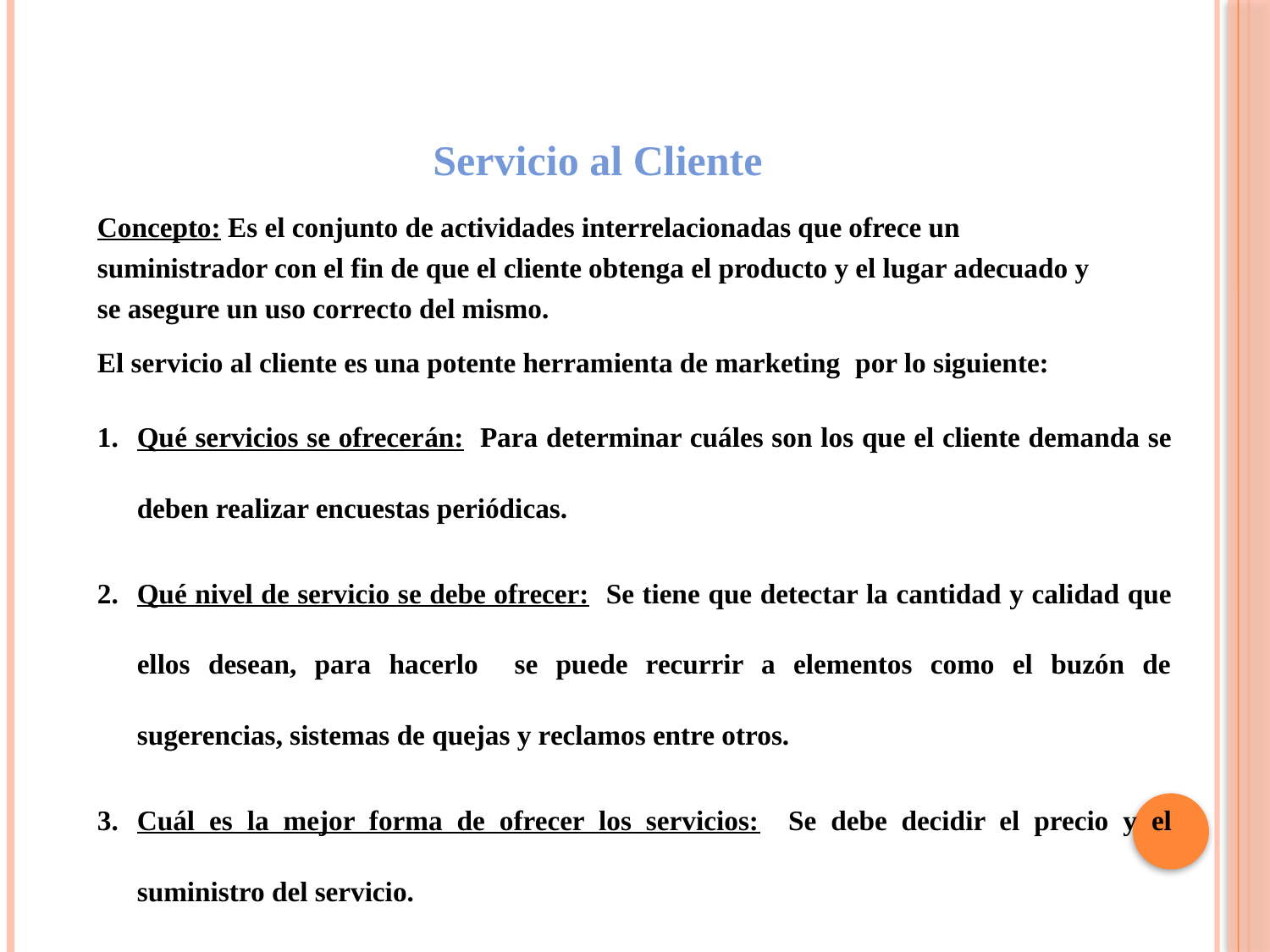

Servicio al Cliente
Concepto: Es el conjunto de actividades interrelacionadas que ofrece un suministrador con el fin de que el cliente obtenga el producto y el lugar adecuado y se asegure un uso correcto del mismo.
El servicio al cliente es una potente herramienta de marketing  por lo siguiente:

Qué servicios se ofrecerán:  Para determinar cuáles son los que el cliente demanda se deben realizar encuestas periódicas.
Qué nivel de servicio se debe ofrecer:  Se tiene que detectar la cantidad y calidad que ellos desean, para hacerlo  se puede recurrir a elementos como el buzón de sugerencias, sistemas de quejas y reclamos entre otros.
Cuál es la mejor forma de ofrecer los servicios:  Se debe decidir el precio y el suministro del servicio.